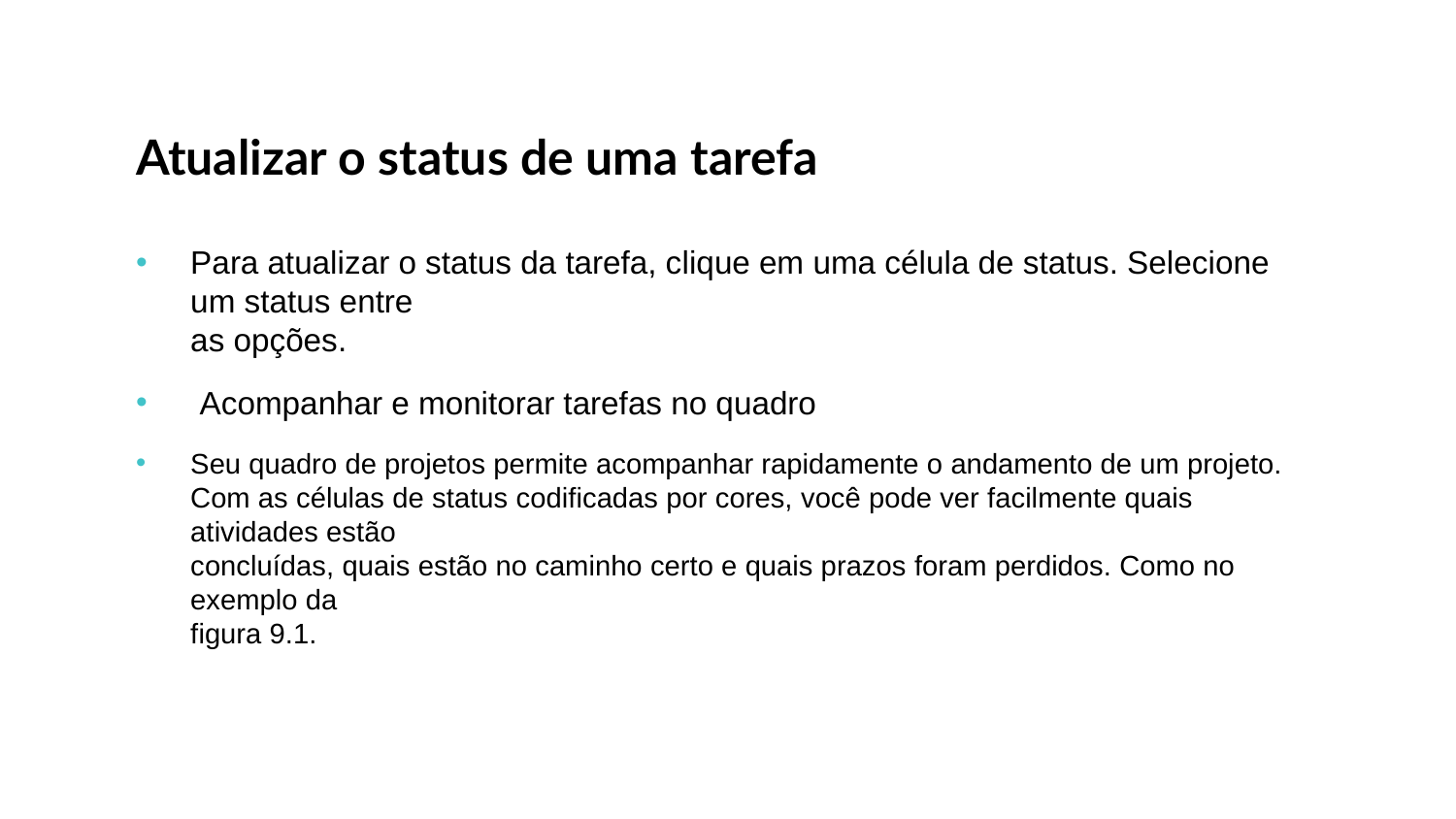

# Atualizar o status de uma tarefa
Para atualizar o status da tarefa, clique em uma célula de status. Selecione um status entre
as opções.
 Acompanhar e monitorar tarefas no quadro
Seu quadro de projetos permite acompanhar rapidamente o andamento de um projeto.
Com as células de status codificadas por cores, você pode ver facilmente quais atividades estão
concluídas, quais estão no caminho certo e quais prazos foram perdidos. Como no exemplo da
figura 9.1.